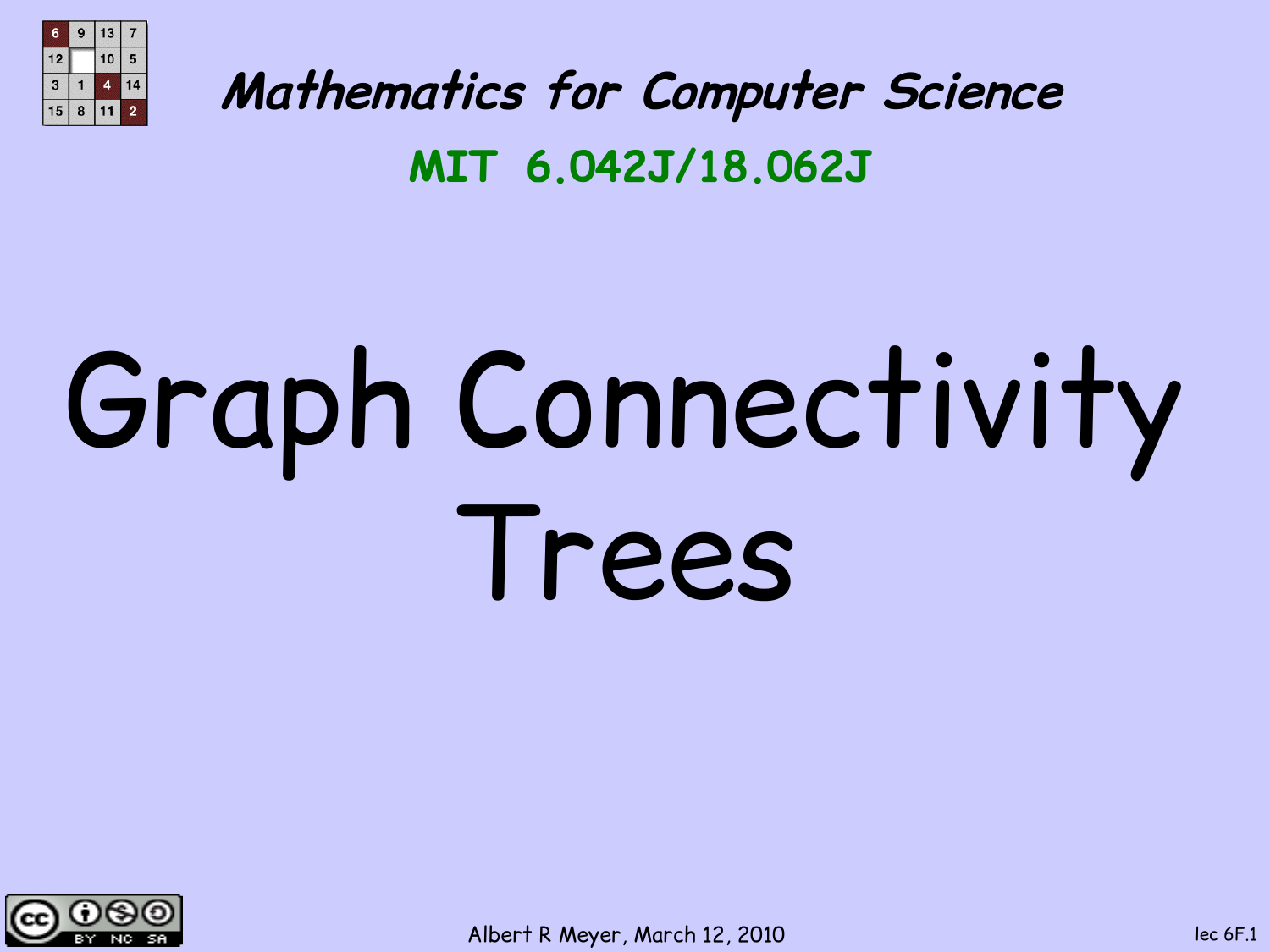

Mathematics for Computer Science
MIT 6.042J/18.062J
Graph Connectivity
Trees

lec 6F.1